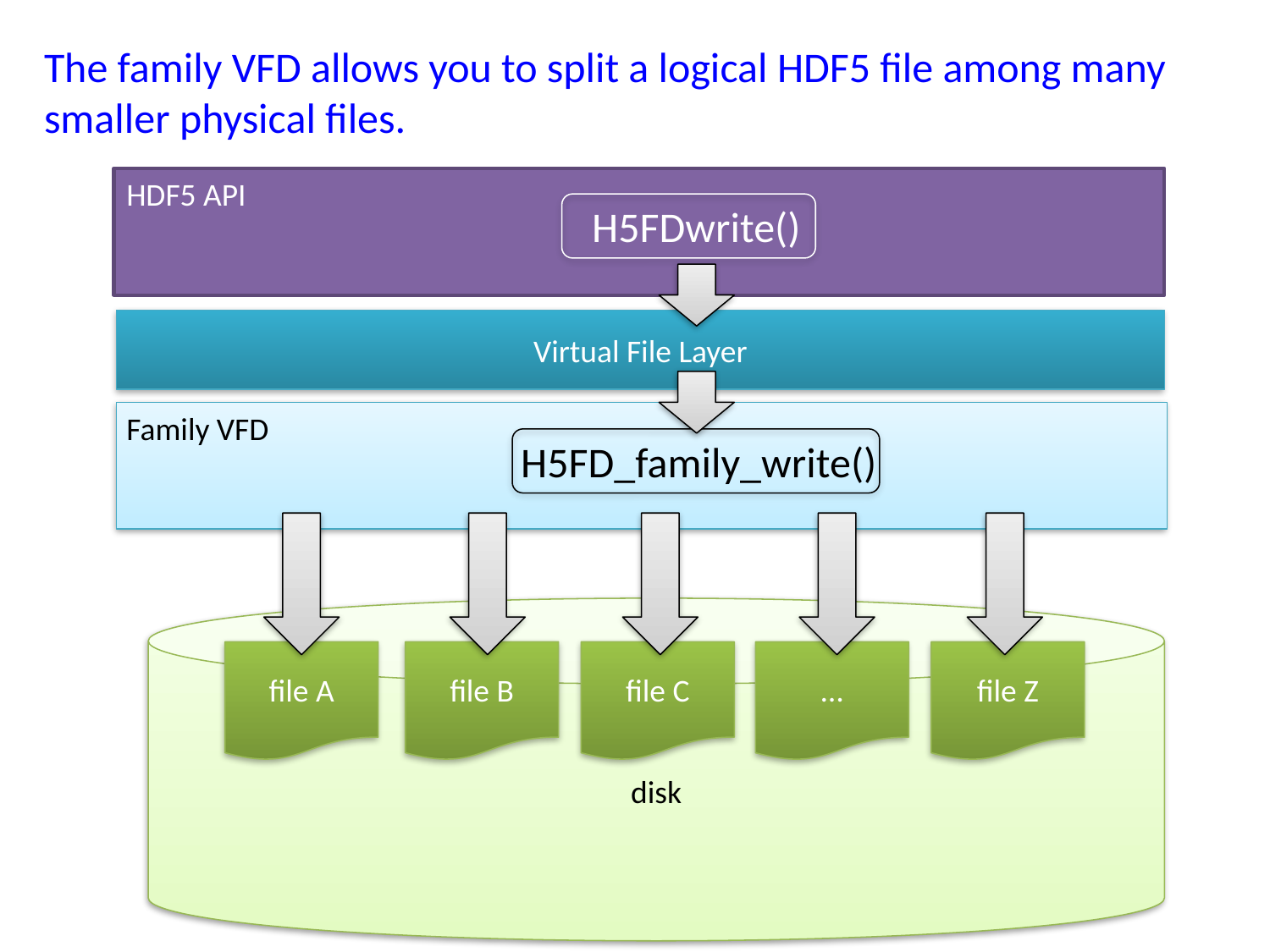

The family VFD allows you to split a logical HDF5 file among many smaller physical files.

HDF5 API
H5FDwrite()

Virtual File Layer

Family VFD

H5FD_family_write()

disk
file A
file B
file C
…
file Z